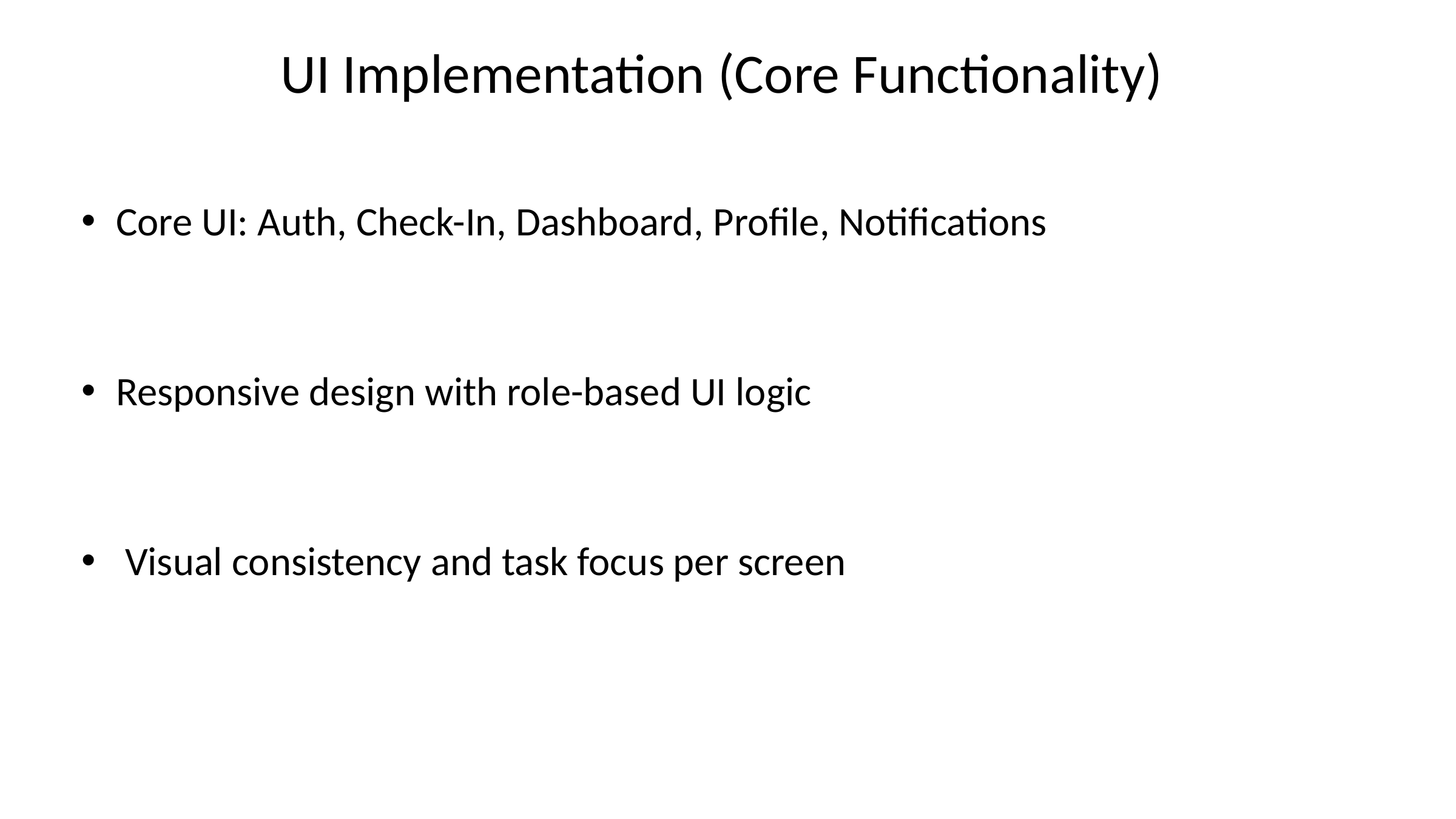

# UI Implementation (Core Functionality)
Core UI: Auth, Check-In, Dashboard, Profile, Notifications

Responsive design with role-based UI logic

 Visual consistency and task focus per screen